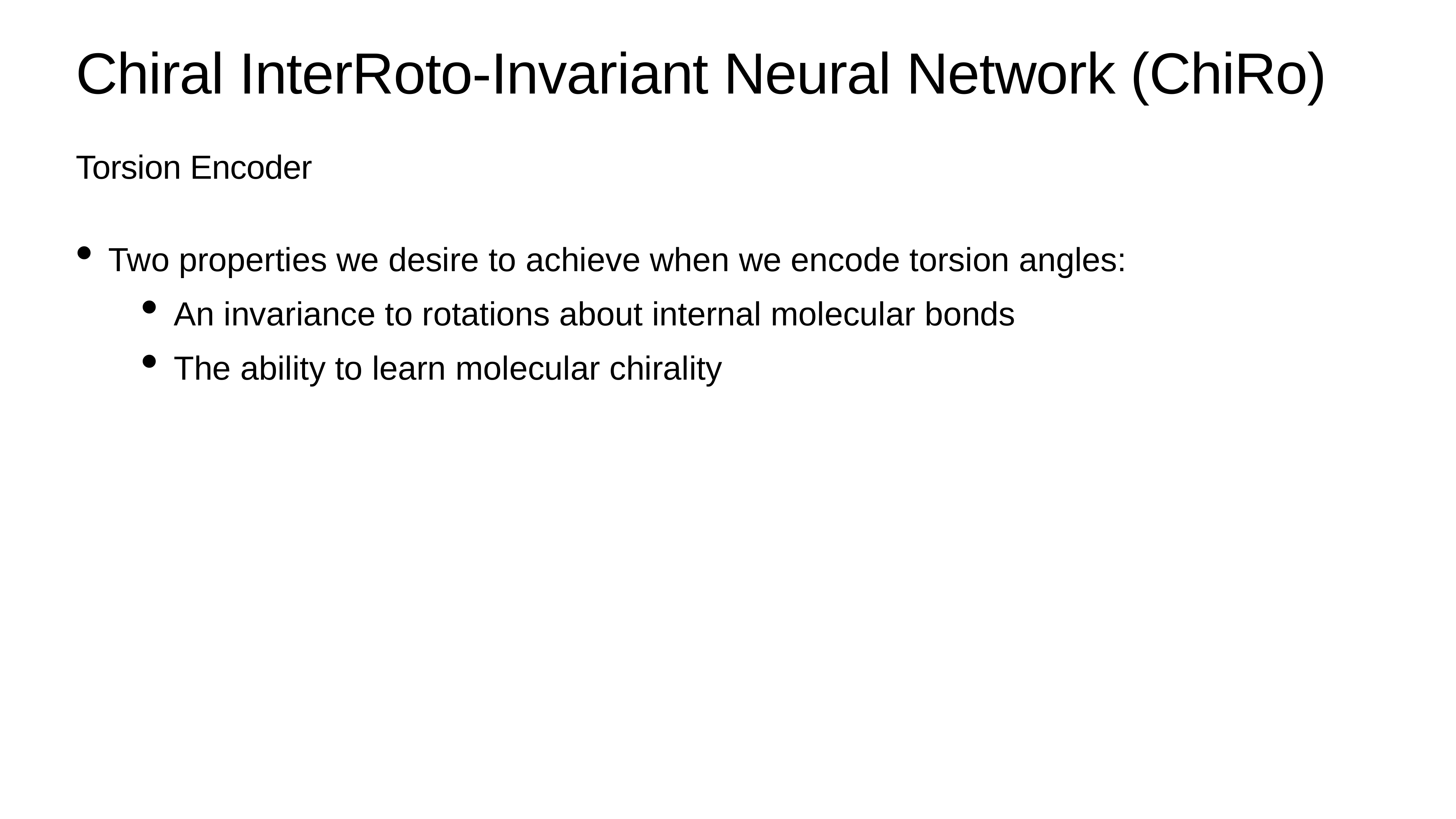

# Chiral InterRoto-Invariant Neural Network (ChiRo)
Torsion Encoder
Two properties we desire to achieve when we encode torsion angles:
An invariance to rotations about internal molecular bonds
The ability to learn molecular chirality